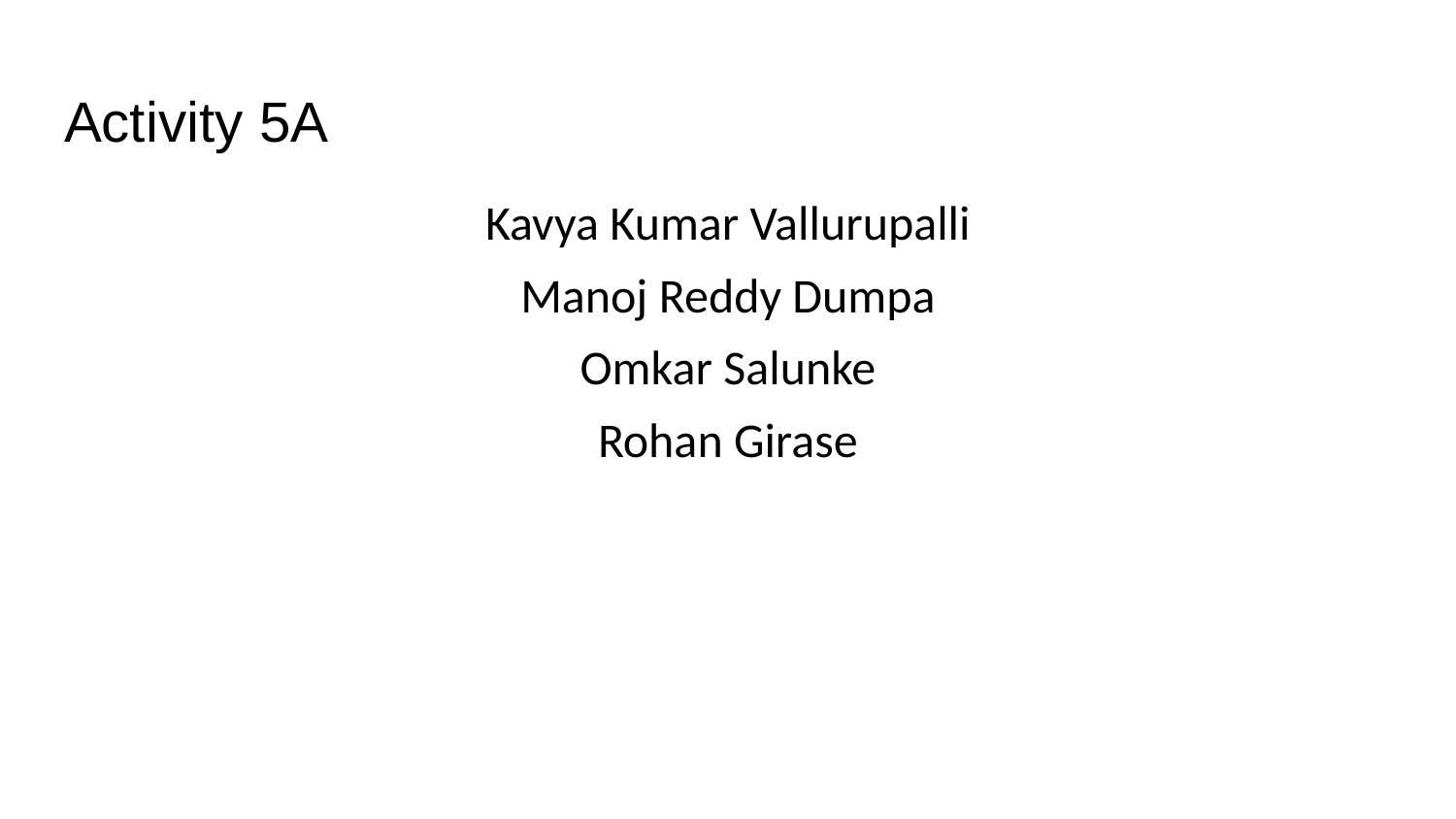

# Activity 5A
Kavya Kumar Vallurupalli
Manoj Reddy Dumpa
Omkar Salunke
Rohan Girase